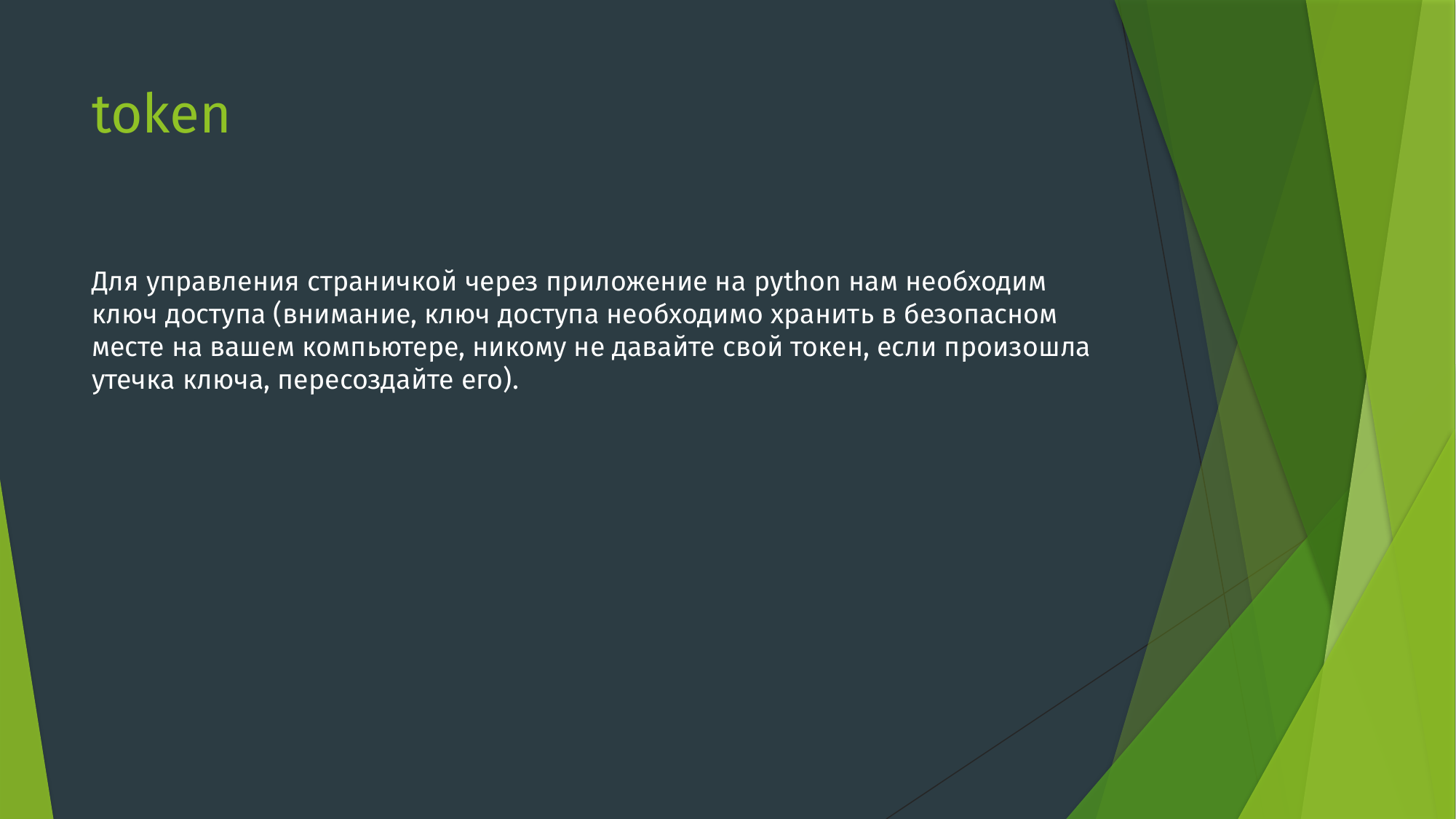

# token
Для управления страничкой через приложение на python нам необходим ключ доступа (внимание, ключ доступа необходимо хранить в безопасном месте на вашем компьютере, никому не давайте свой токен, если произошла утечка ключа, пересоздайте его).